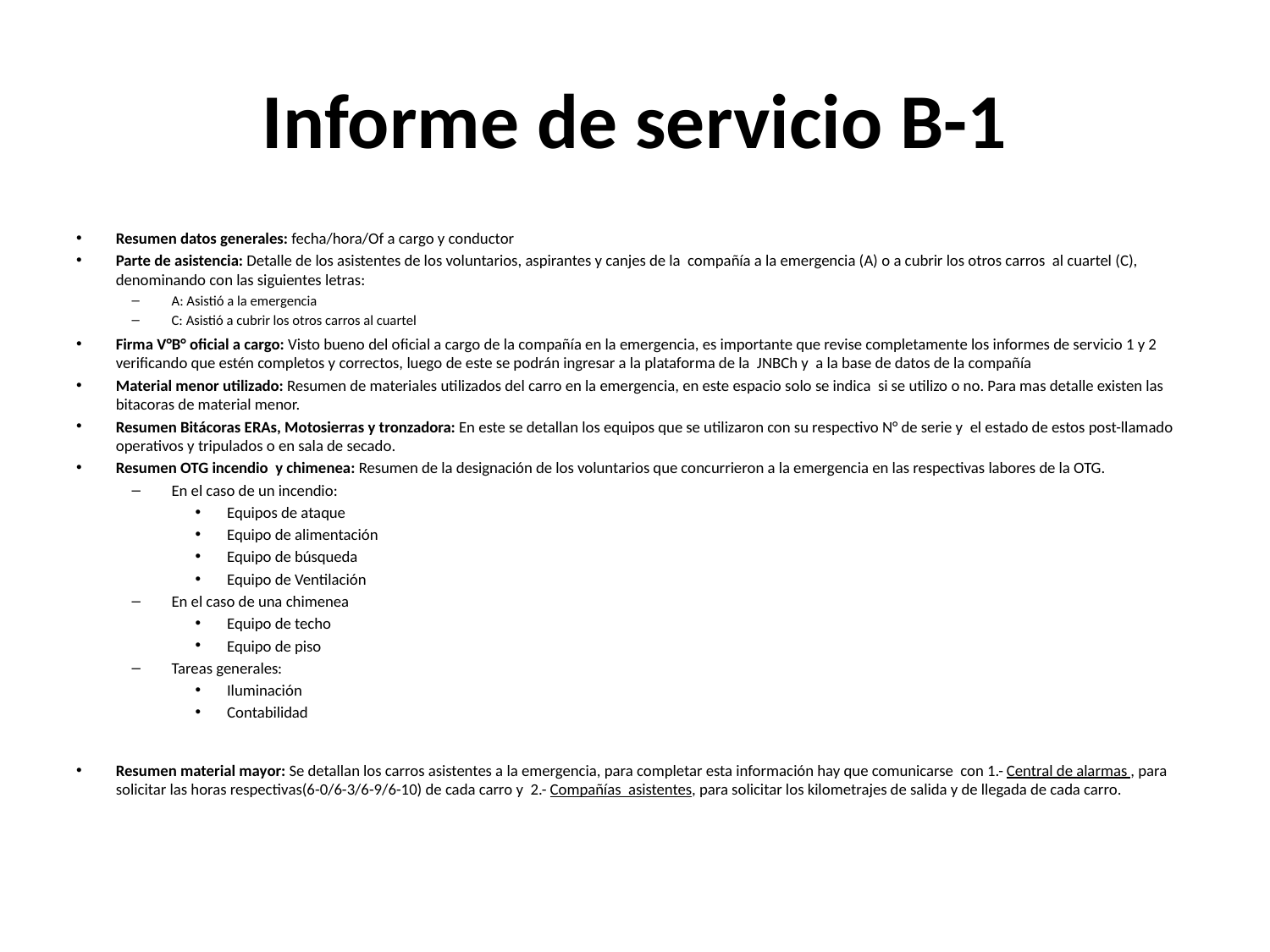

# Informe de servicio B-1
Resumen datos generales: fecha/hora/Of a cargo y conductor
Parte de asistencia: Detalle de los asistentes de los voluntarios, aspirantes y canjes de la  compañía a la emergencia (A) o a cubrir los otros carros  al cuartel (C),  denominando con las siguientes letras:
A: Asistió a la emergencia
C: Asistió a cubrir los otros carros al cuartel

Firma V°B° oficial a cargo: Visto bueno del oficial a cargo de la compañía en la emergencia, es importante que revise completamente los informes de servicio 1 y 2 verificando que estén completos y correctos, luego de este se podrán ingresar a la plataforma de la  JNBCh y  a la base de datos de la compañía
Material menor utilizado: Resumen de materiales utilizados del carro en la emergencia, en este espacio solo se indica  si se utilizo o no. Para mas detalle existen las bitacoras de material menor.
Resumen Bitácoras ERAs, Motosierras y tronzadora: En este se detallan los equipos que se utilizaron con su respectivo N° de serie y  el estado de estos post-llamado  operativos y tripulados o en sala de secado.
Resumen OTG incendio  y chimenea: Resumen de la designación de los voluntarios que concurrieron a la emergencia en las respectivas labores de la OTG.
En el caso de un incendio:
Equipos de ataque
Equipo de alimentación
Equipo de búsqueda
Equipo de Ventilación
En el caso de una chimenea
Equipo de techo
Equipo de piso
Tareas generales:
Iluminación
Contabilidad

Resumen material mayor: Se detallan los carros asistentes a la emergencia, para completar esta información hay que comunicarse  con 1.- Central de alarmas , para solicitar las horas respectivas(6-0/6-3/6-9/6-10) de cada carro y  2.- Compañías  asistentes, para solicitar los kilometrajes de salida y de llegada de cada carro.